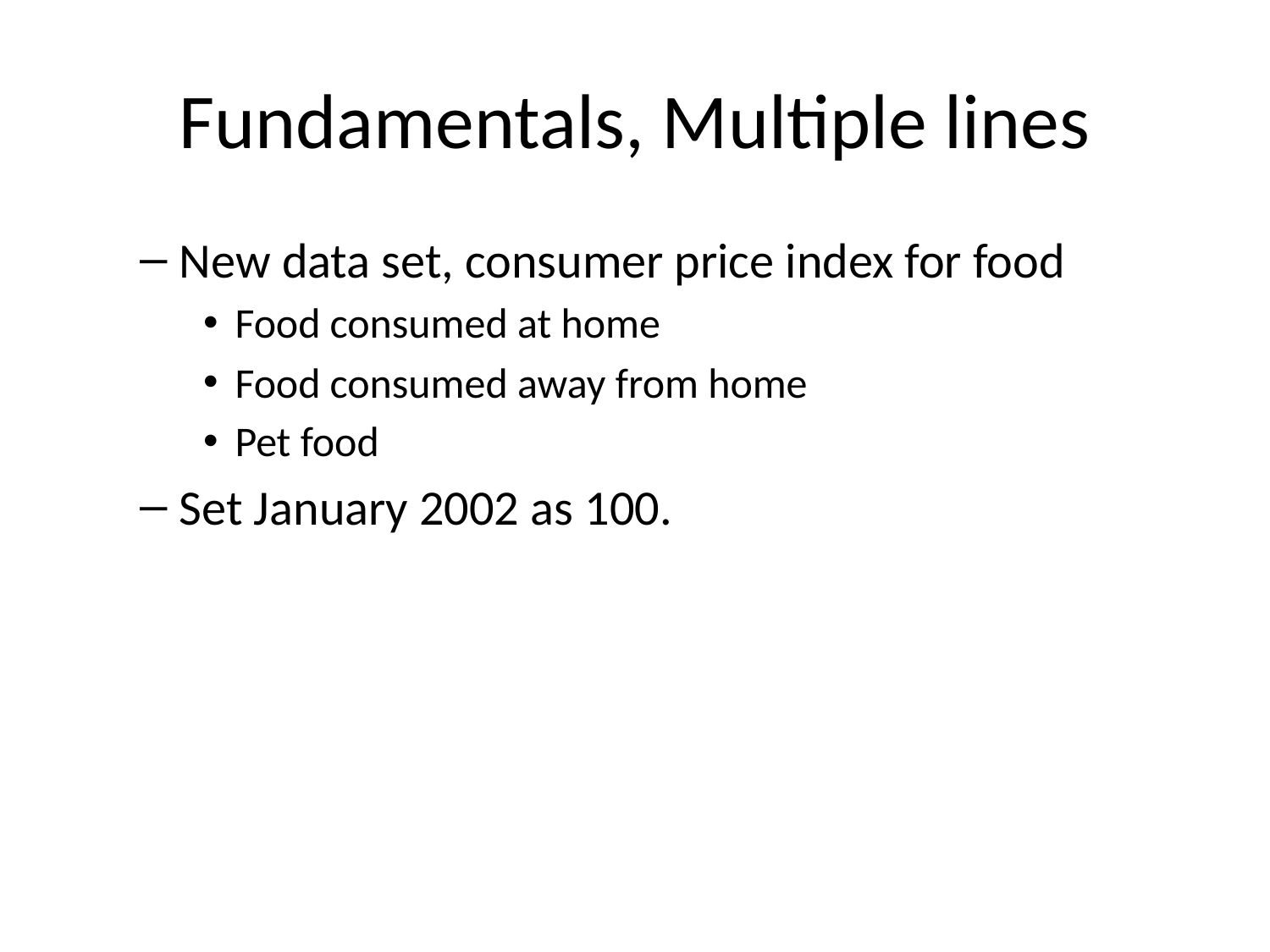

# Fundamentals, Multiple lines
New data set, consumer price index for food
Food consumed at home
Food consumed away from home
Pet food
Set January 2002 as 100.